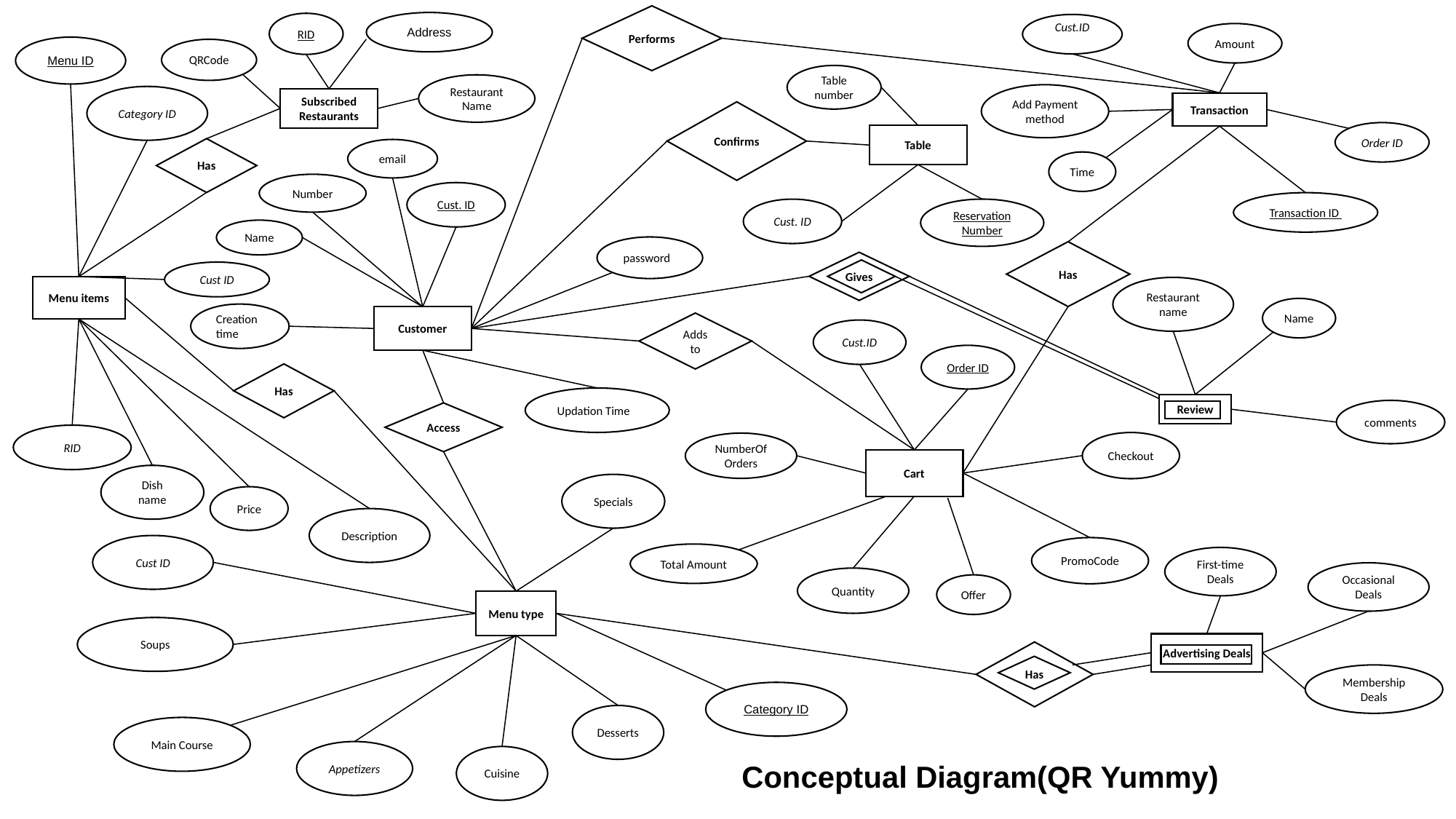

Performs
Address
RID
Cust.ID

Amount
Menu ID
QRCode
Table number
RestaurantName
Add Payment method
Category ID
Subscribed Restaurants
Transaction
Confirms
Order ID
Table
Has
email

Time
Number
Cust. ID
Transaction ID
Reservation Number
Cust. ID
Name
password
Has
Gives

Cust ID
Menu items
Restaurant name
Name
Creation time
Customer
Adds to
Cust.ID
Order ID
Has
Updation Time
Review
comments

Access
RID
Checkout
NumberOfOrders
Cart
Dish name
Specials
Price
Description
Cust ID
PromoCode
Total Amount
First-time Deals
Occasional Deals
Quantity
Offer
Menu type
Soups
Advertising Deals
Has

Membership Deals
Category ID
Desserts
Main Course
Appetizers
Cuisine
Conceptual Diagram(QR Yummy)